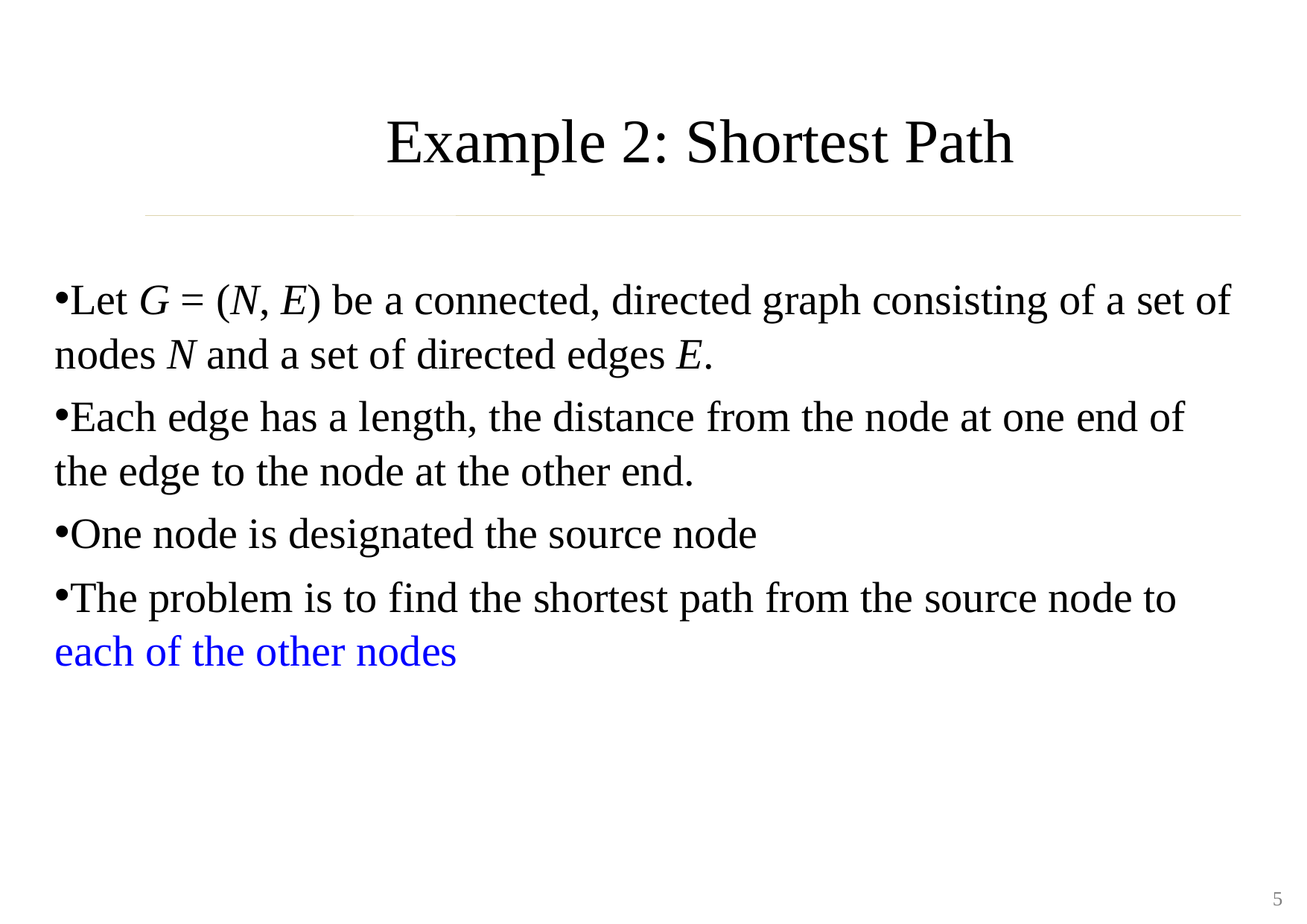

Example 2: Shortest Path

Let G = (N, E) be a connected, directed graph consisting of a set of nodes N and a set of directed edges E.
Each edge has a length, the distance from the node at one end of the edge to the node at the other end.
One node is designated the source node
The problem is to find the shortest path from the source node to each of the other nodes
5